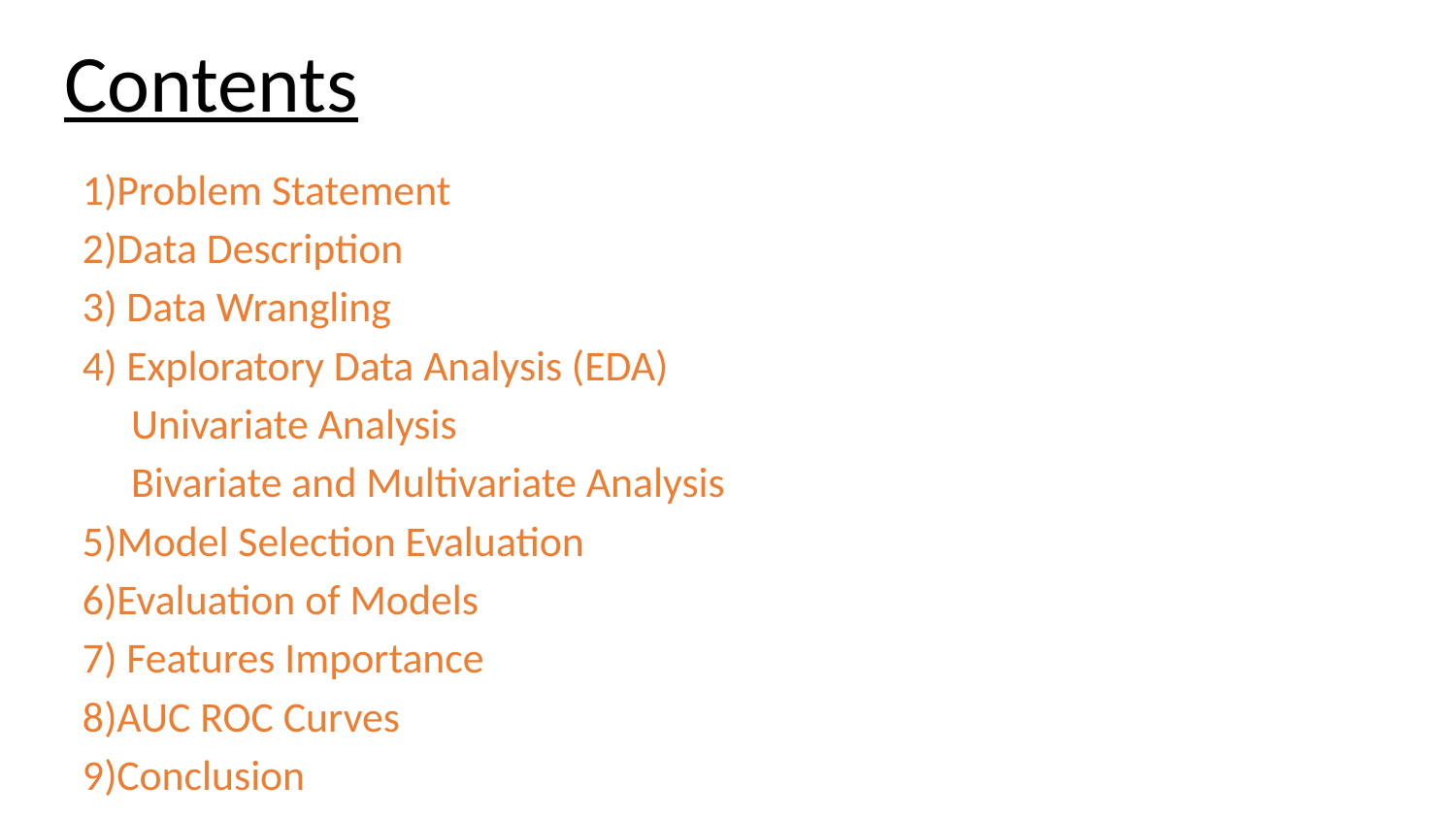

# Contents
1)Problem Statement
2)Data Description
3) Data Wrangling
4) Exploratory Data Analysis (EDA)
     Univariate Analysis
     Bivariate and Multivariate Analysis
5)Model Selection Evaluation
6)Evaluation of Models
7) Features Importance
8)AUC ROC Curves
9)Conclusion